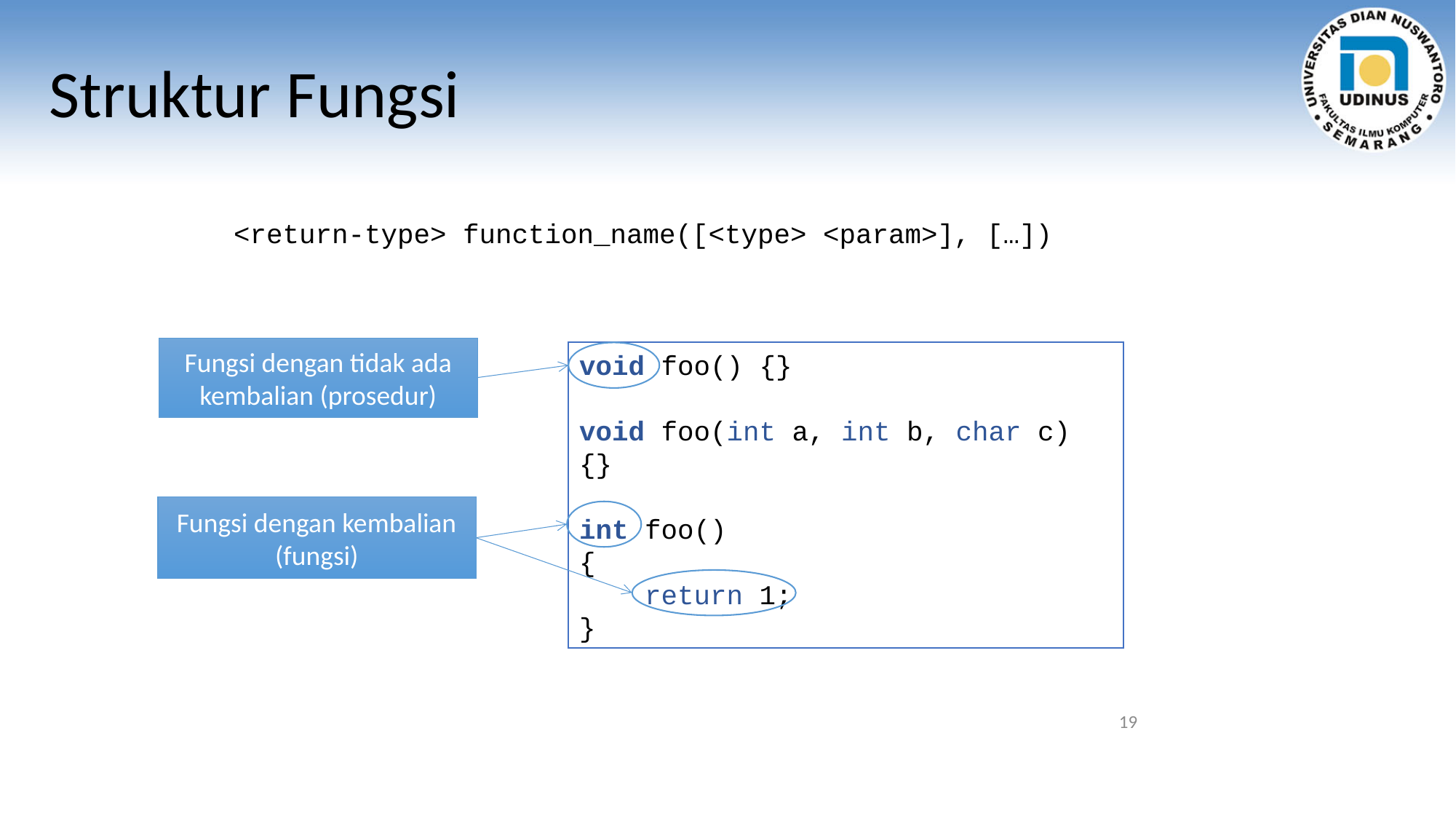

# Struktur Fungsi
<return-type> function_name([<type> <param>], […])
Fungsi dengan tidak ada kembalian (prosedur)

void foo() {}

void foo(int a, int b, char c) {}

int foo()
{
    return 1;
}
Fungsi dengan kembalian (fungsi)

19